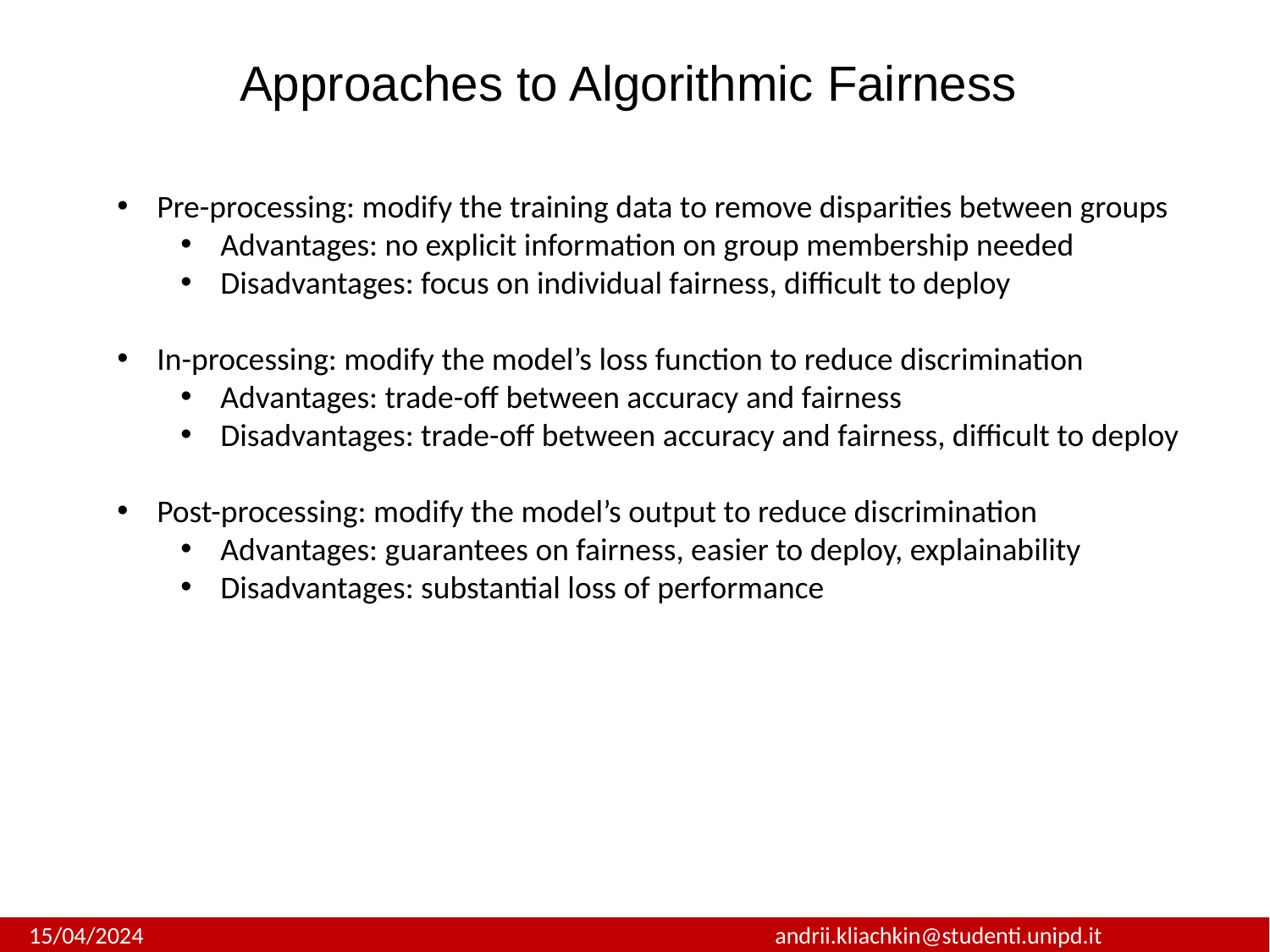

Approaches to Algorithmic Fairness
Pre-processing: modify the training data to remove disparities between groups
Advantages: no explicit information on group membership needed
Disadvantages: focus on individual fairness, difficult to deploy

In-processing: modify the model’s loss function to reduce discrimination
Advantages: trade-off between accuracy and fairness
Disadvantages: trade-off between accuracy and fairness, difficult to deploy

Post-processing: modify the model’s output to reduce discrimination
Advantages: guarantees on fairness, easier to deploy, explainability
Disadvantages: substantial loss of performance
   15/04/2024			          		andrii.kliachkin@studenti.unipd.it				   			 2